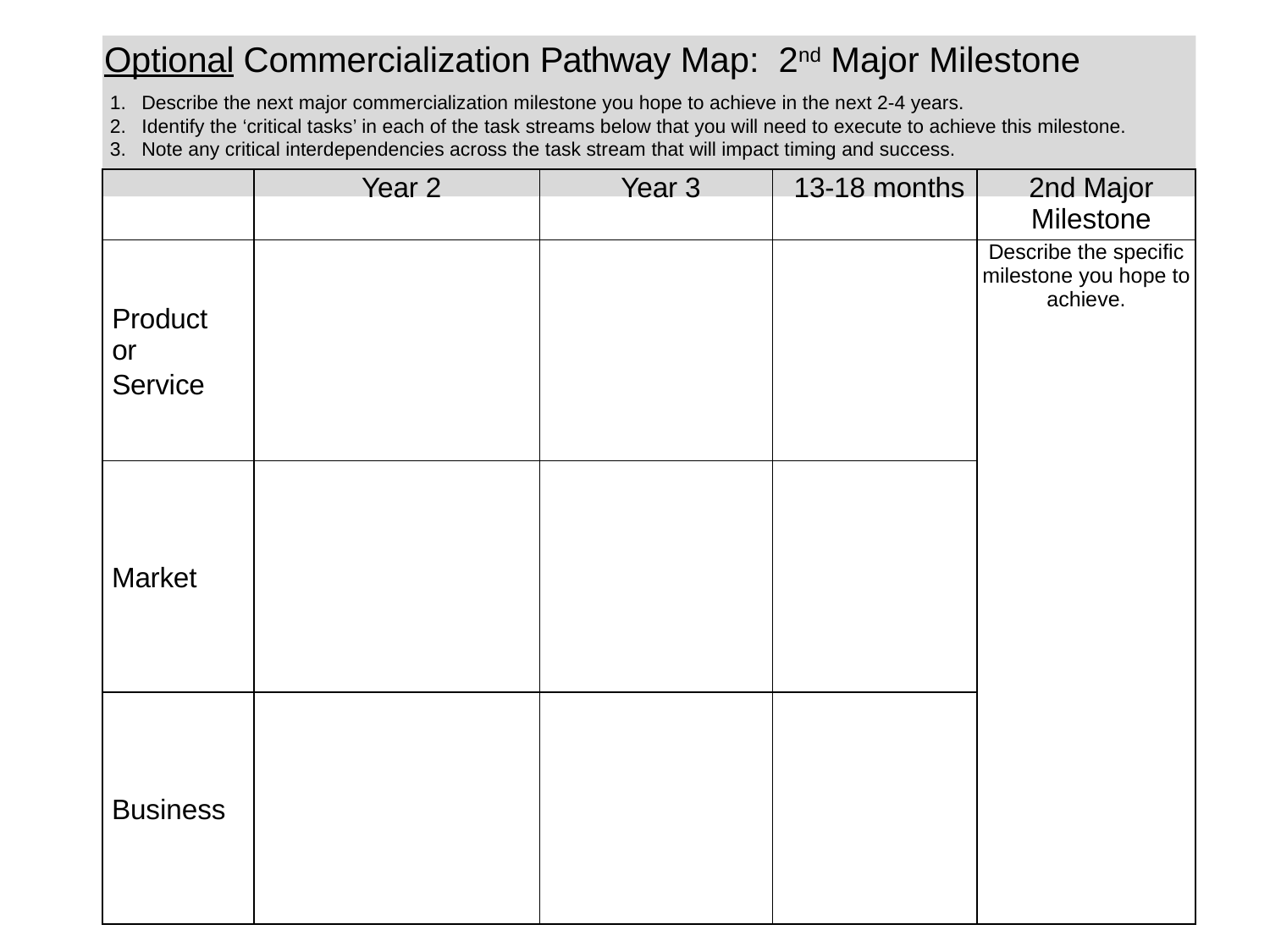

# Optional Commercialization Pathway Map:  2nd Major Milestone
Describe the next major commercialization milestone you hope to achieve in the next 2-4 years.
Identify the ‘critical tasks’ in each of the task streams below that you will need to execute to achieve this milestone.
Note any critical interdependencies across the task stream that will impact timing and success.
|  | Year 2 | Year 3 | 13-18 months | 2nd Major Milestone |
| --- | --- | --- | --- | --- |
| Product or Service |  |  |  | Describe the specific milestone you hope to achieve. |
| Market |  |  |  |  |
| Business |  |  |  |  |